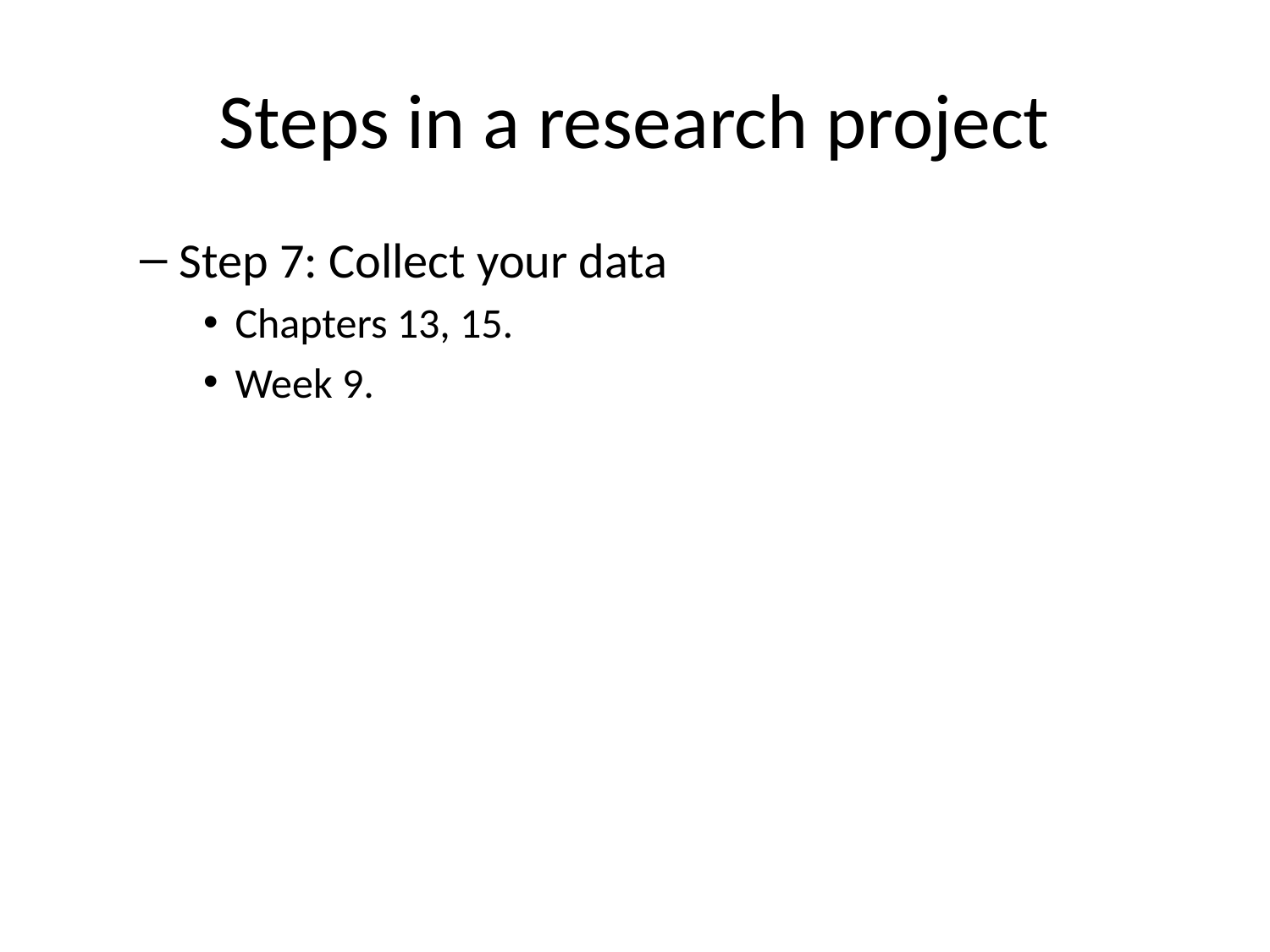

# Steps in a research project
Step 7: Collect your data
Chapters 13, 15.
Week 9.